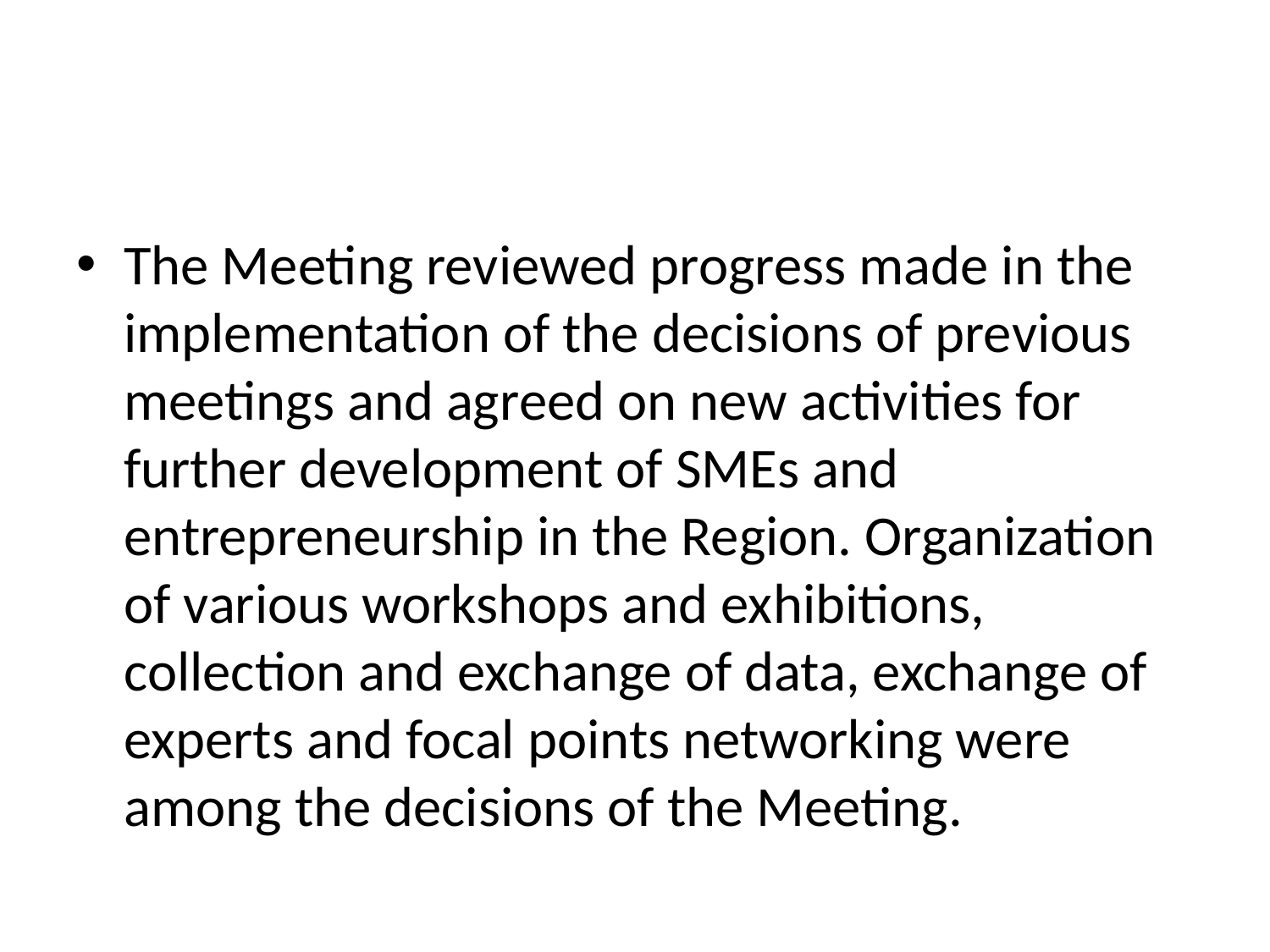

#
The Meeting reviewed progress made in the implementation of the decisions of previous meetings and agreed on new activities for further development of SMEs and entrepreneurship in the Region. Organization of various workshops and exhibitions, collection and exchange of data, exchange of experts and focal points networking were among the decisions of the Meeting.